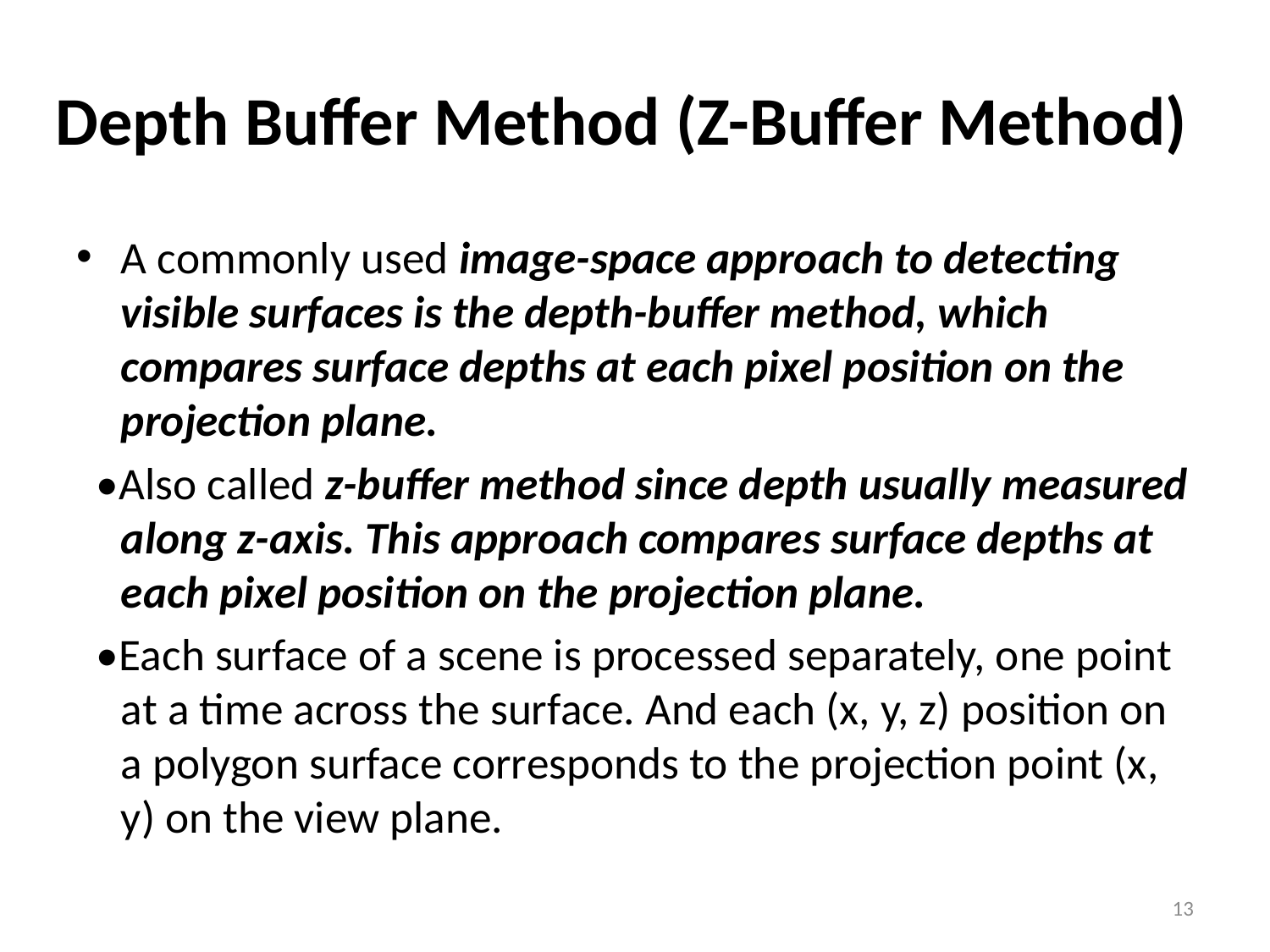

# Depth Buffer Method (Z-Buffer Method)
A commonly used image-space approach to detecting visible surfaces is the depth-buffer method, which compares surface depths at each pixel position on the projection plane.
  •Also called z-buffer method since depth usually measured along z-axis. This approach compares surface depths at each pixel position on the projection plane.
  •Each surface of a scene is processed separately, one point at a time across the surface. And each (x, y, z) position on a polygon surface corresponds to the projection point (x, y) on the view plane.

13